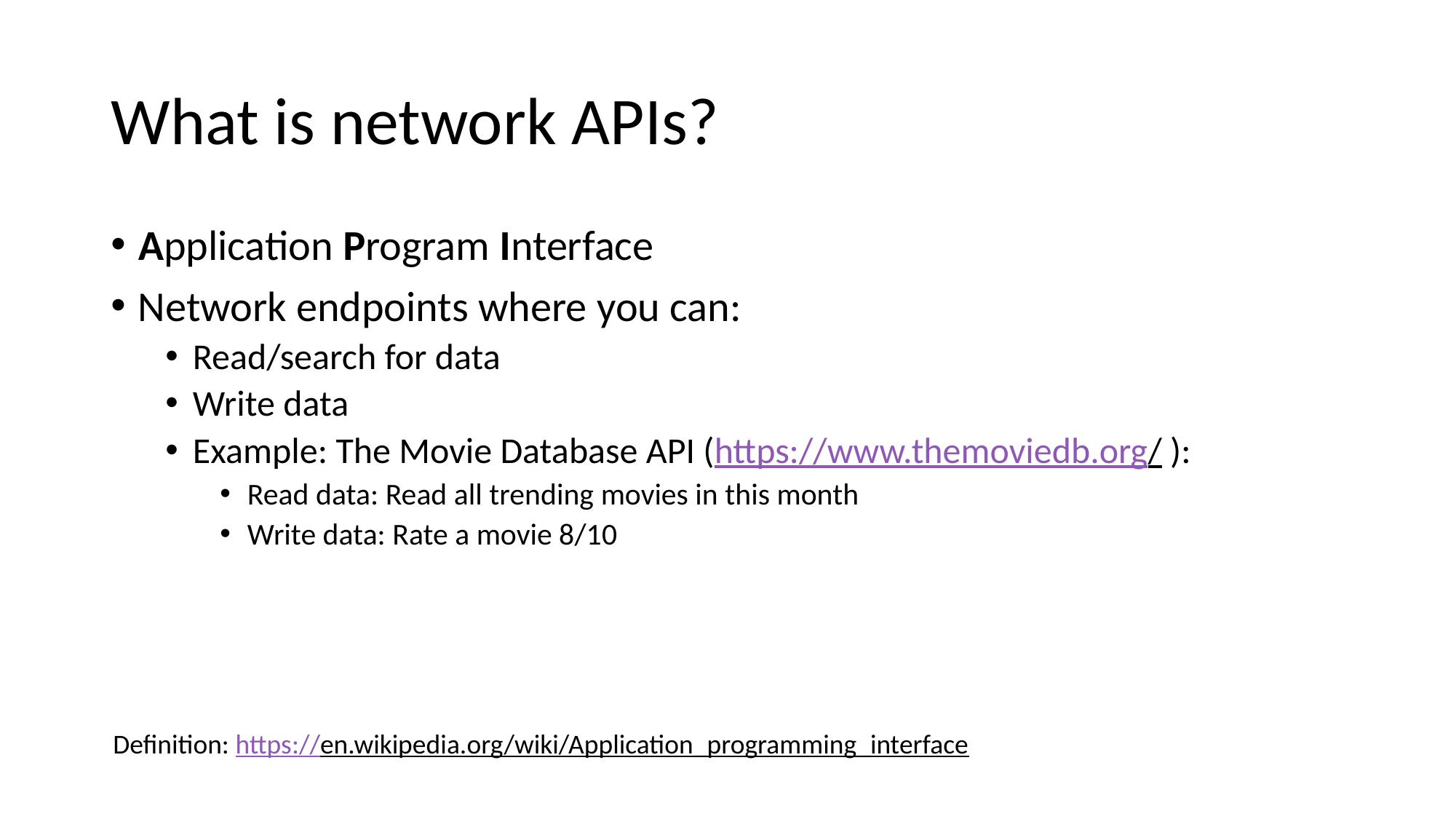

# What is network APIs?
Application Program Interface
Network endpoints where you can:
Read/search for data
Write data
Example: The Movie Database API (https://www.themoviedb.org/ ):
Read data: Read all trending movies in this month
Write data: Rate a movie 8/10
Definition: https://en.wikipedia.org/wiki/Application_programming_interface